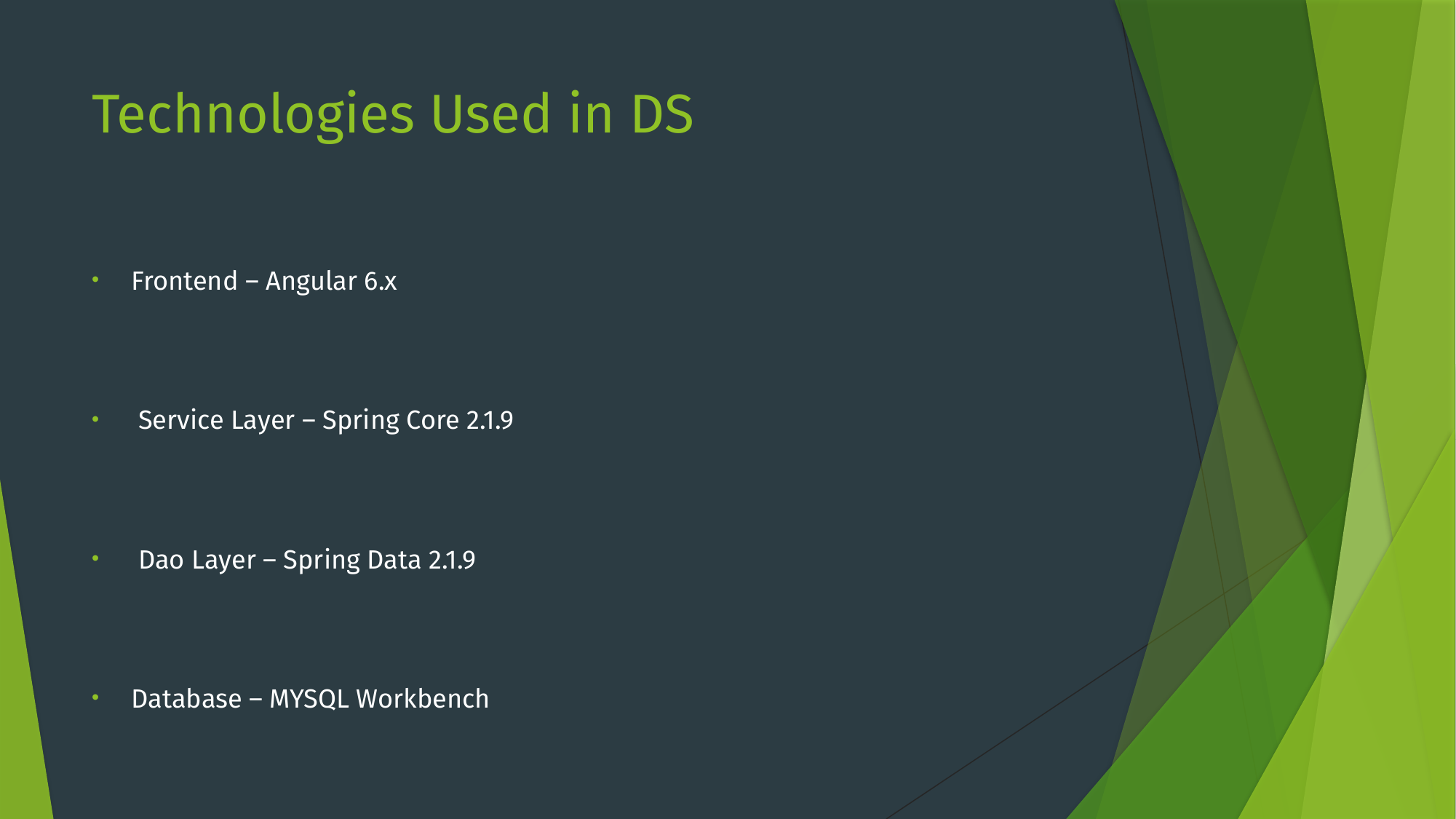

# Technologies Used in DS
Frontend – Angular 6.x

 Service Layer – Spring Core 2.1.9

 Dao Layer – Spring Data 2.1.9

Database – MYSQL Workbench